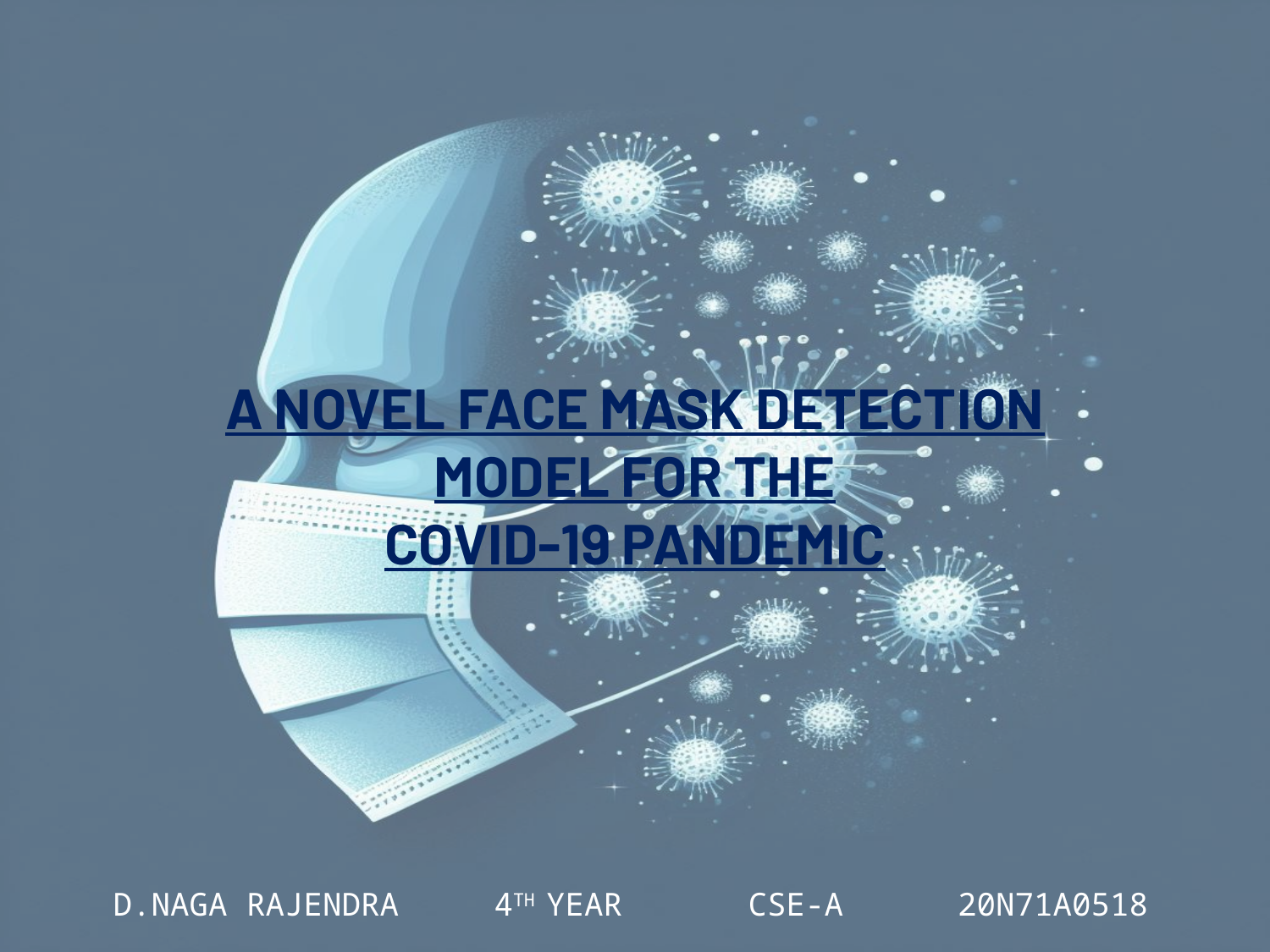

A NOVEL FACE MASK DETECTION MODEL FOR THE
COVID-19 PANDEMIC
D.NAGA RAJENDRA	4TH YEAR	CSE-A      20N71A0518